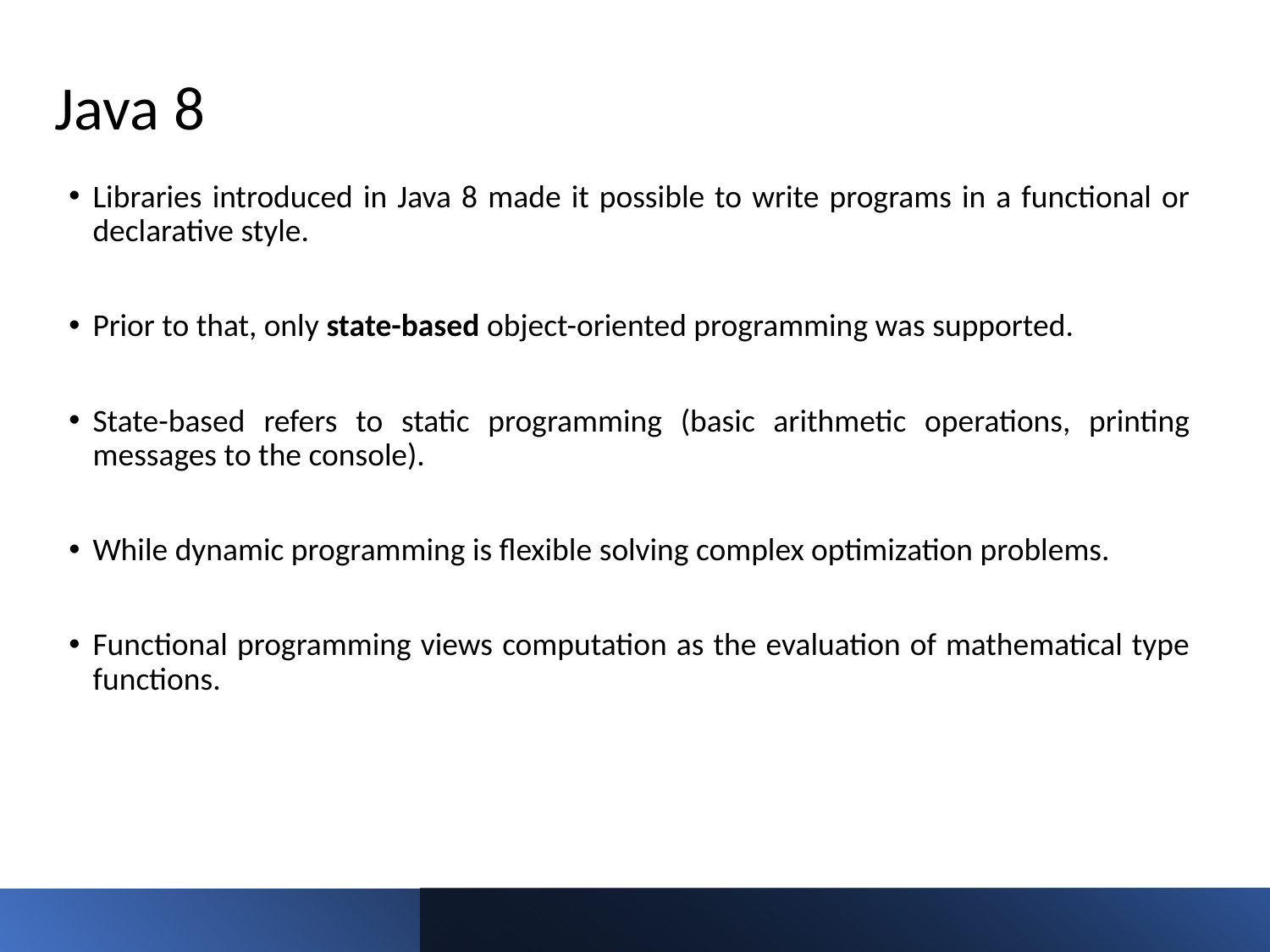

# Java 8
Libraries introduced in Java 8 made it possible to write programs in a functional or declarative style.

Prior to that, only state-based object-oriented programming was supported.

State-based refers to static programming (basic arithmetic operations, printing messages to the console).

While dynamic programming is flexible solving complex optimization problems.

Functional programming views computation as the evaluation of mathematical type functions.